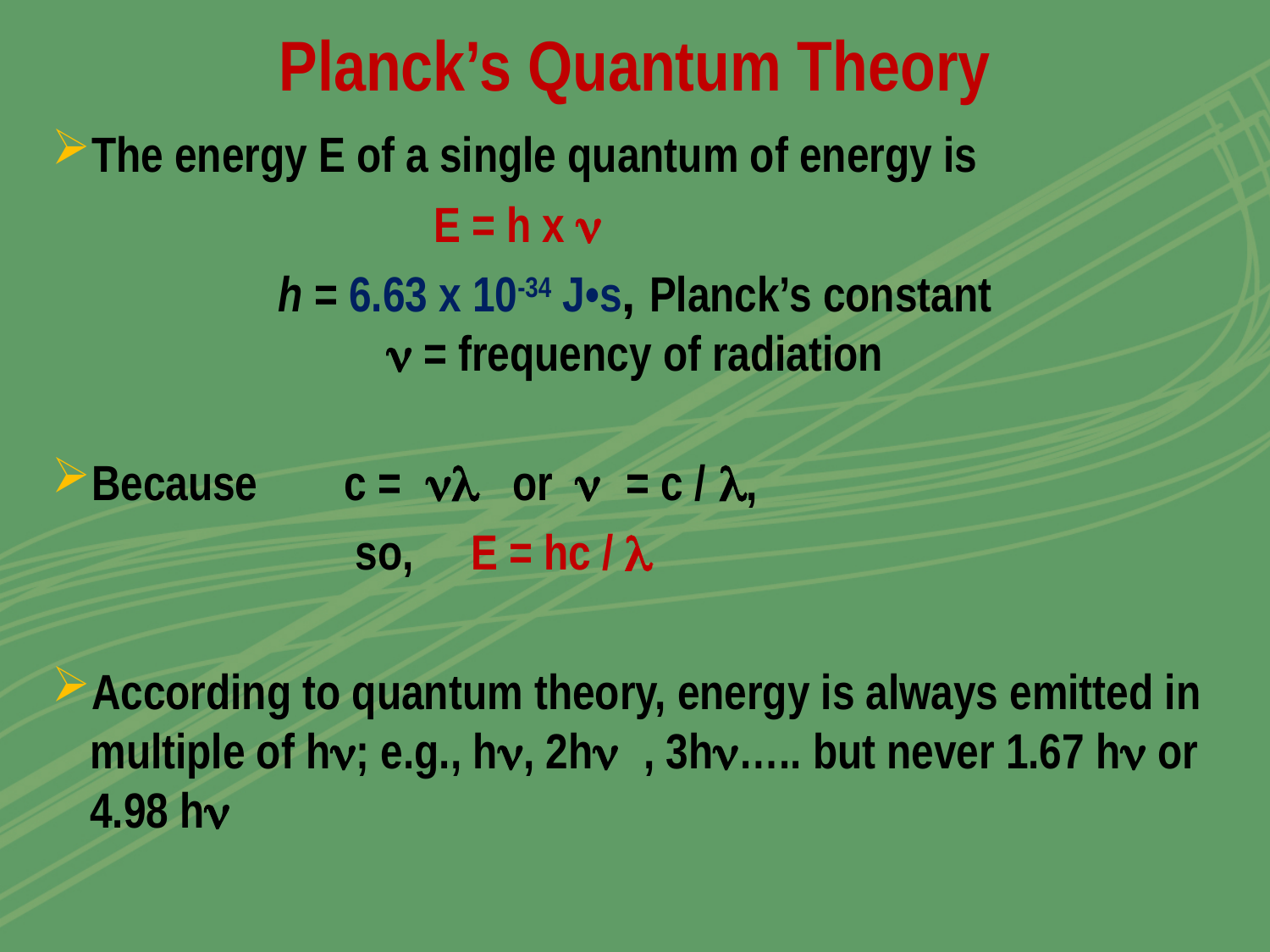

Planck’s Quantum Theory
The energy E of a single quantum of energy is
                                  E = h x ν
h = 6.63 x 10-34 J•s, Planck’s constant
ν = frequency of radiation

Because 	c = νλ   or  ν = c / λ,
        		 so,	E = hc / λ

According to quantum theory, energy is always emitted in multiple of hν; e.g., hν, 2hν , 3hν….. but never 1.67 hν or 4.98 hν